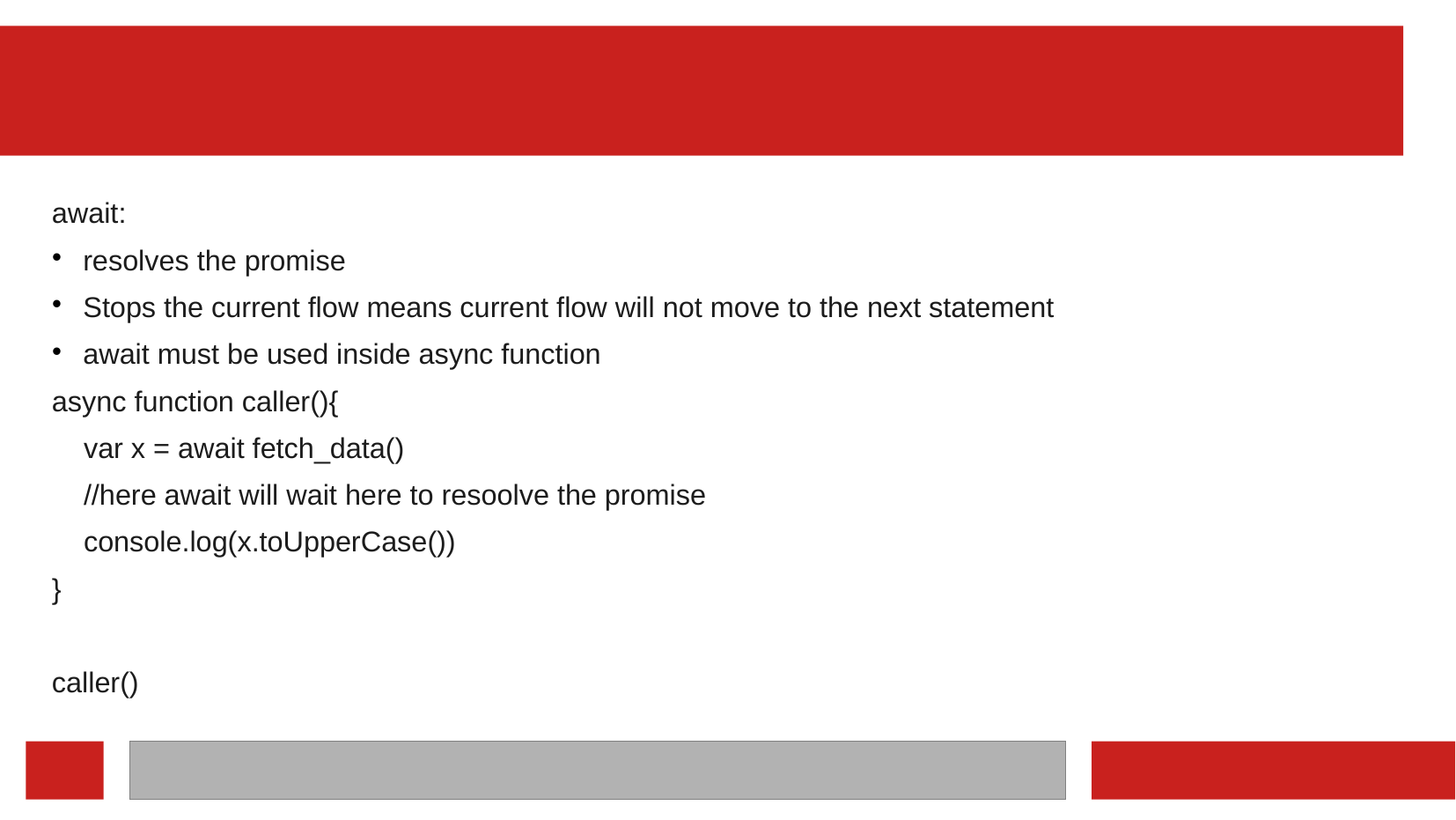

await:
resolves the promise
Stops the current flow means current flow will not move to the next statement
await must be used inside async function
async function caller(){
    var x = await fetch_data()
    //here await will wait here to resoolve the promise
    console.log(x.toUpperCase())
}

caller()